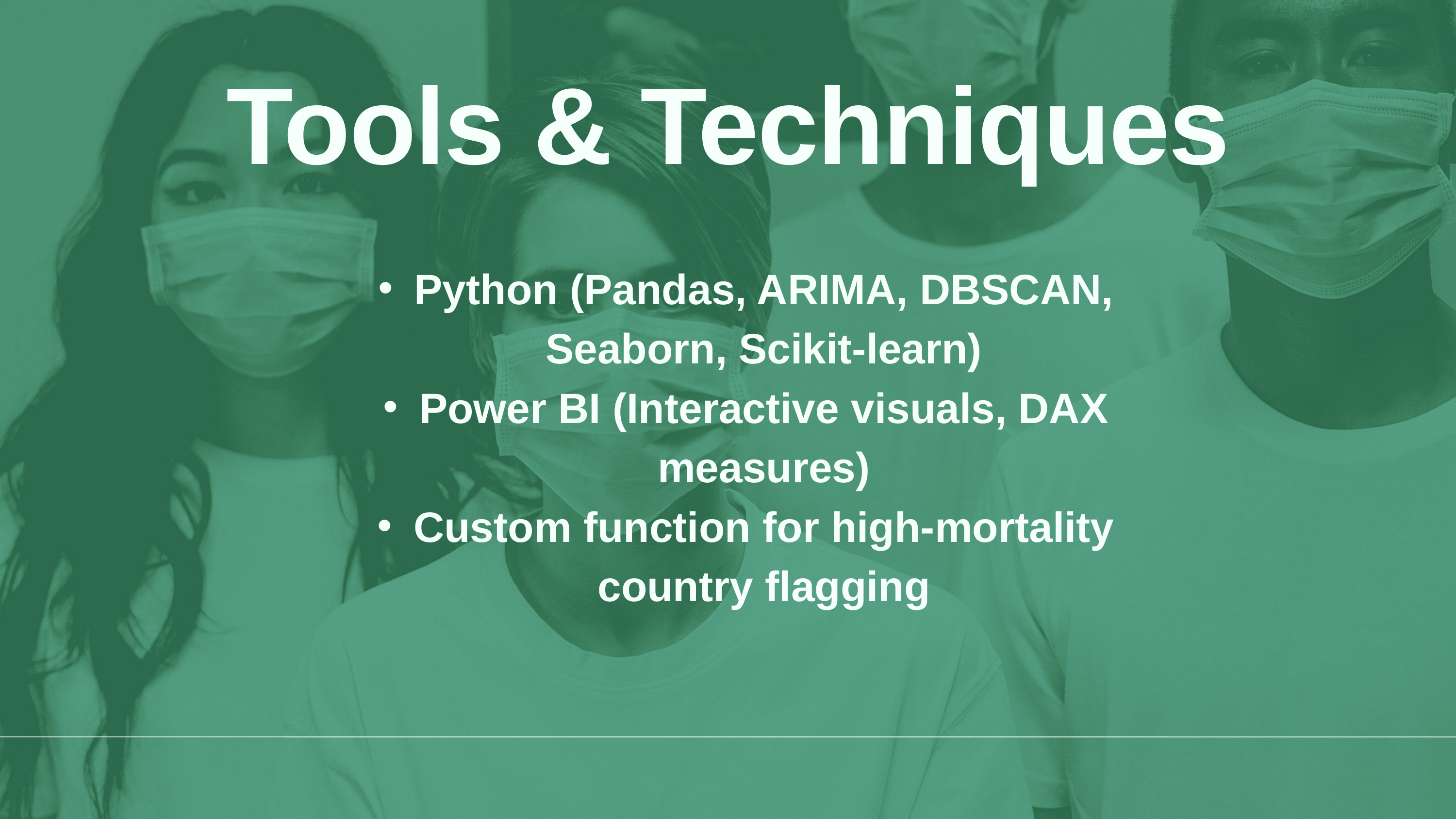

Tools & Techniques
Python (Pandas, ARIMA, DBSCAN, Seaborn, Scikit-learn)
Power BI (Interactive visuals, DAX measures)
Custom function for high-mortality country flagging